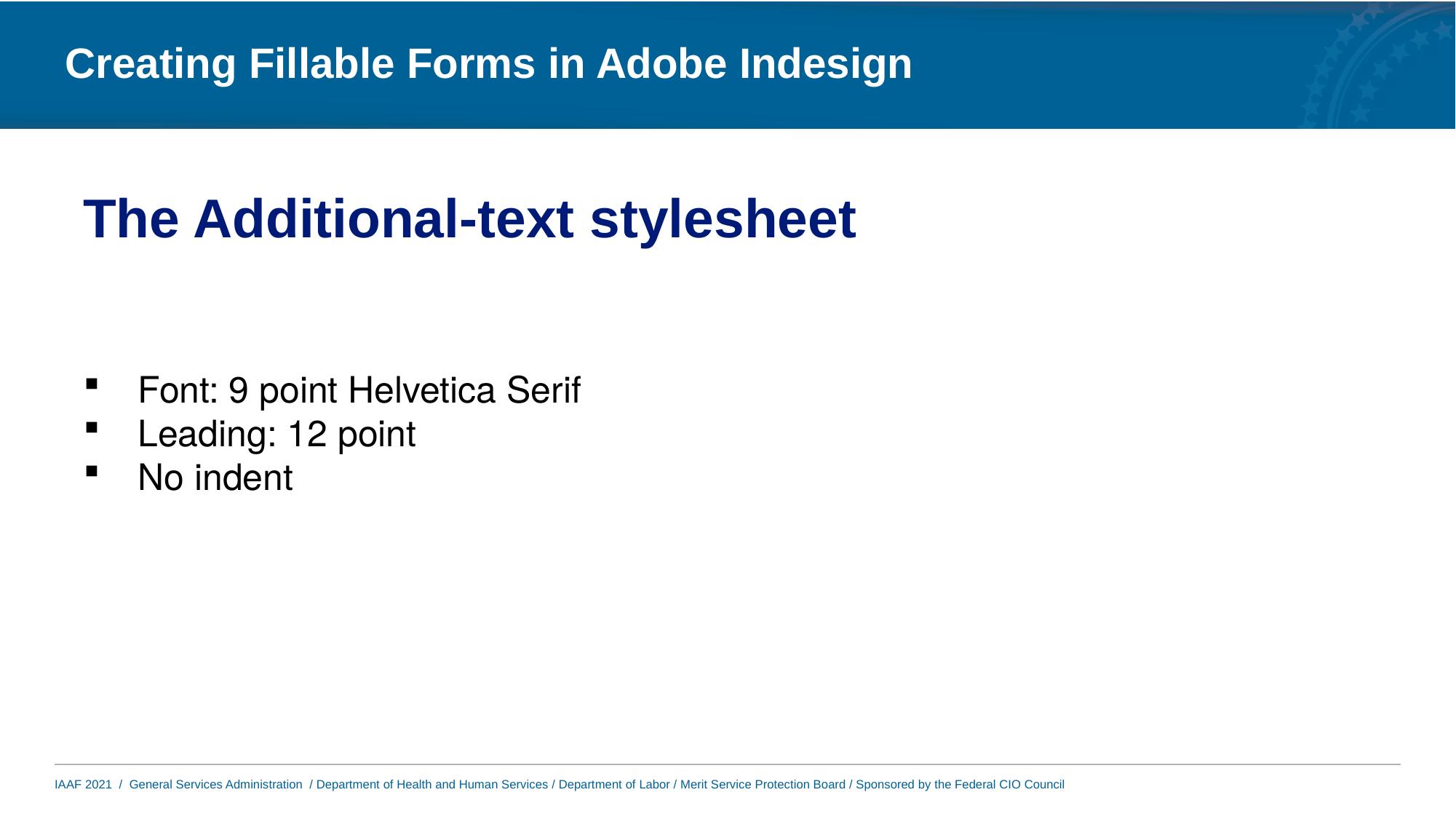

# The Additional-text stylesheet
Font: 9 point Helvetica Serif
Leading: 12 point
No indent